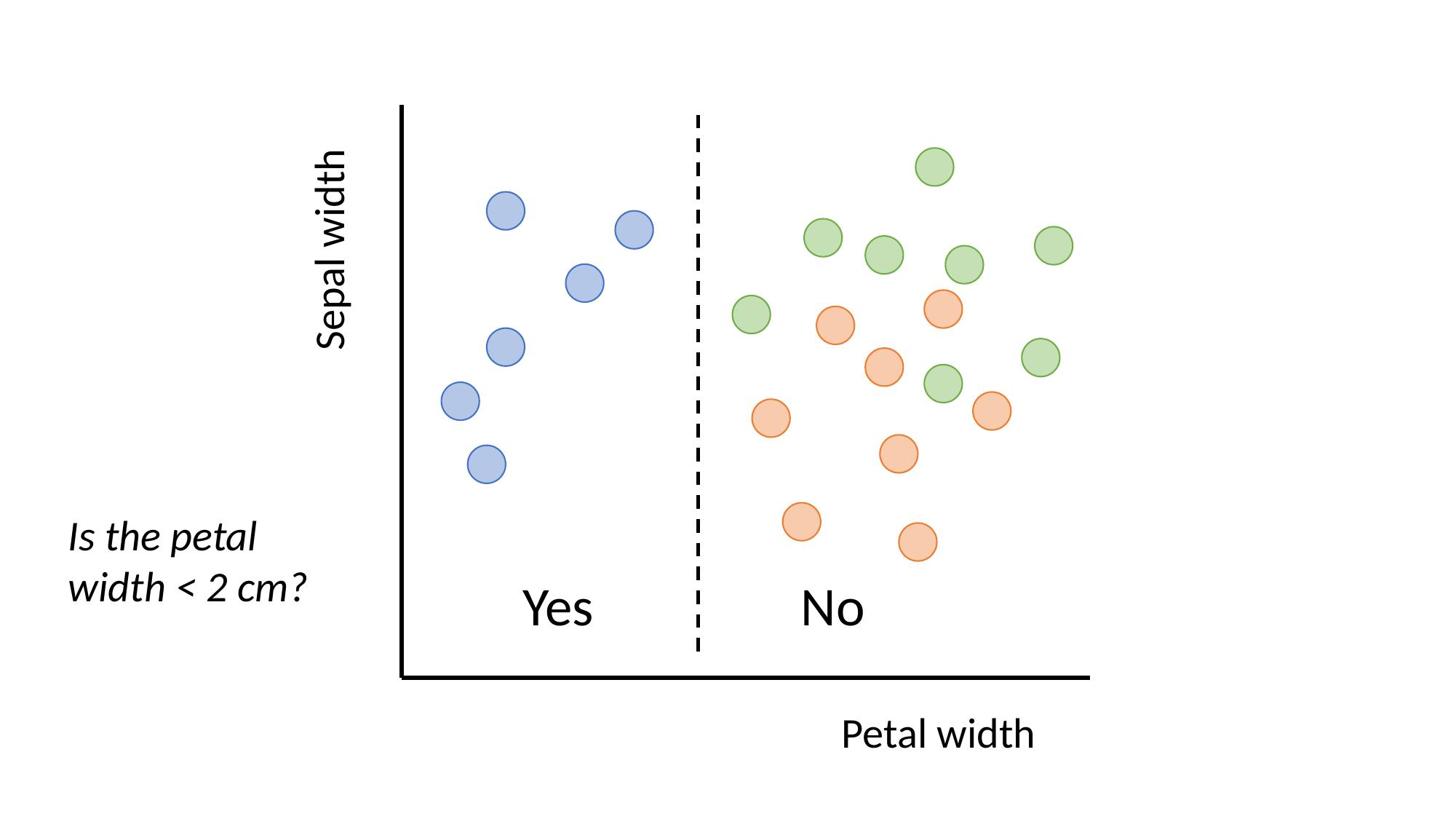

Sepal width

Petal width
Is the petal width < 2 cm?
No
Yes